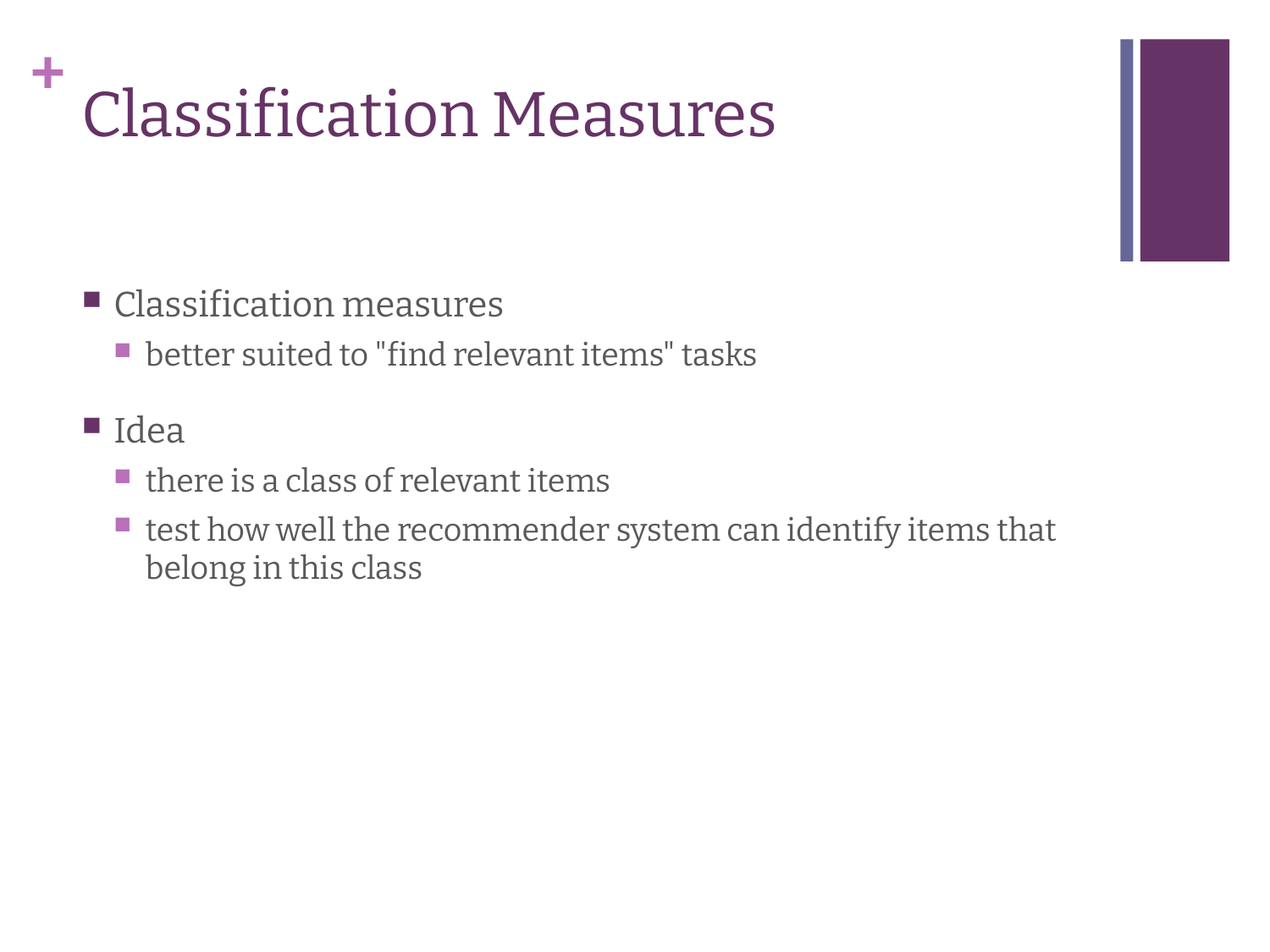

# Classification Measures
Classification measures
better suited to "find relevant items" tasks
Idea
there is a class of relevant items
test how well the recommender system can identify items that belong in this class